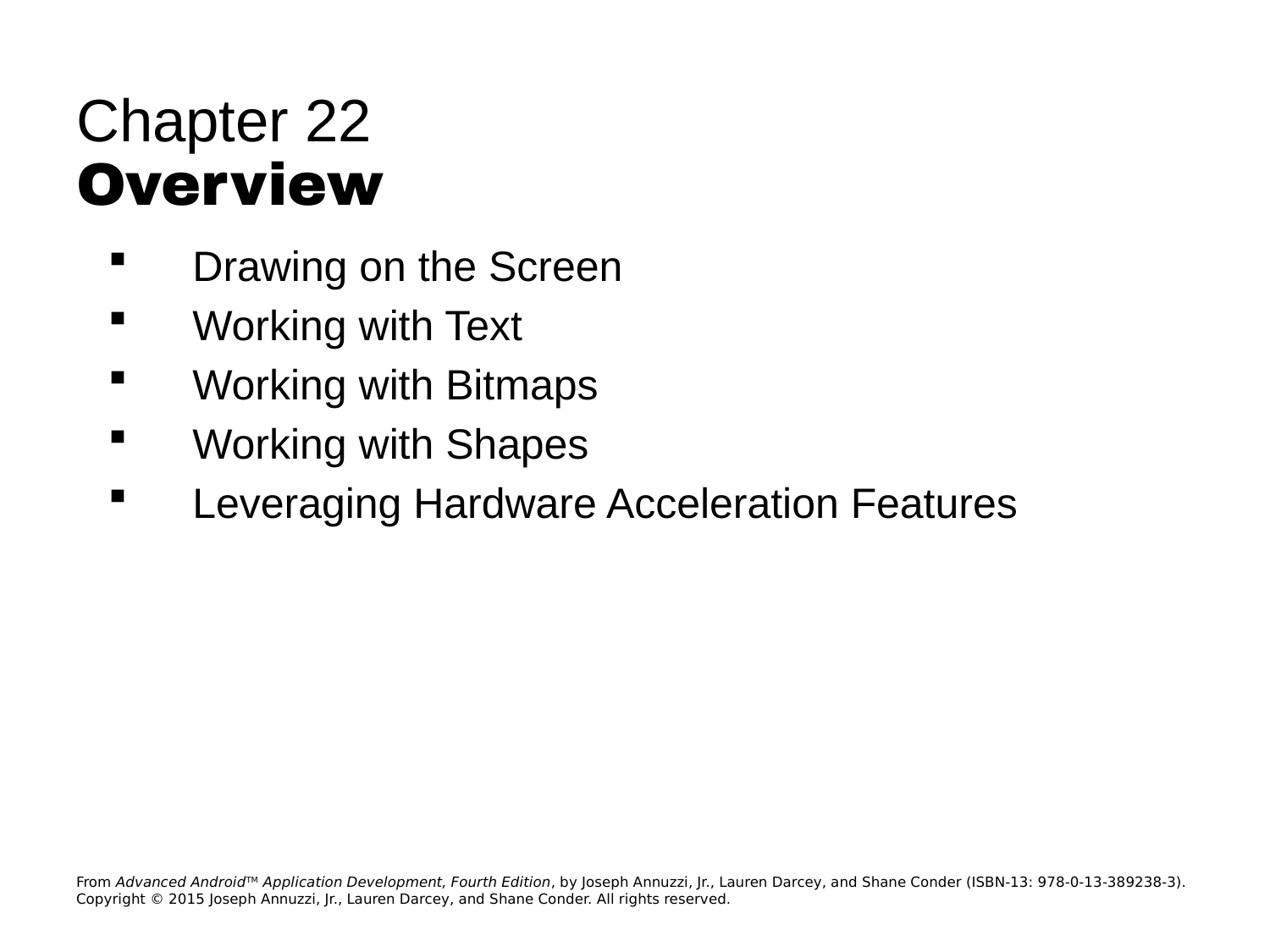

# Chapter 22 Overview
Drawing on the Screen
Working with Text
Working with Bitmaps
Working with Shapes
Leveraging Hardware Acceleration Features
From Advanced AndroidTM Application Development, Fourth Edition, by Joseph Annuzzi, Jr., Lauren Darcey, and Shane Conder (ISBN-13: 978-0-13-389238-3). Copyright © 2015 Joseph Annuzzi, Jr., Lauren Darcey, and Shane Conder. All rights reserved.